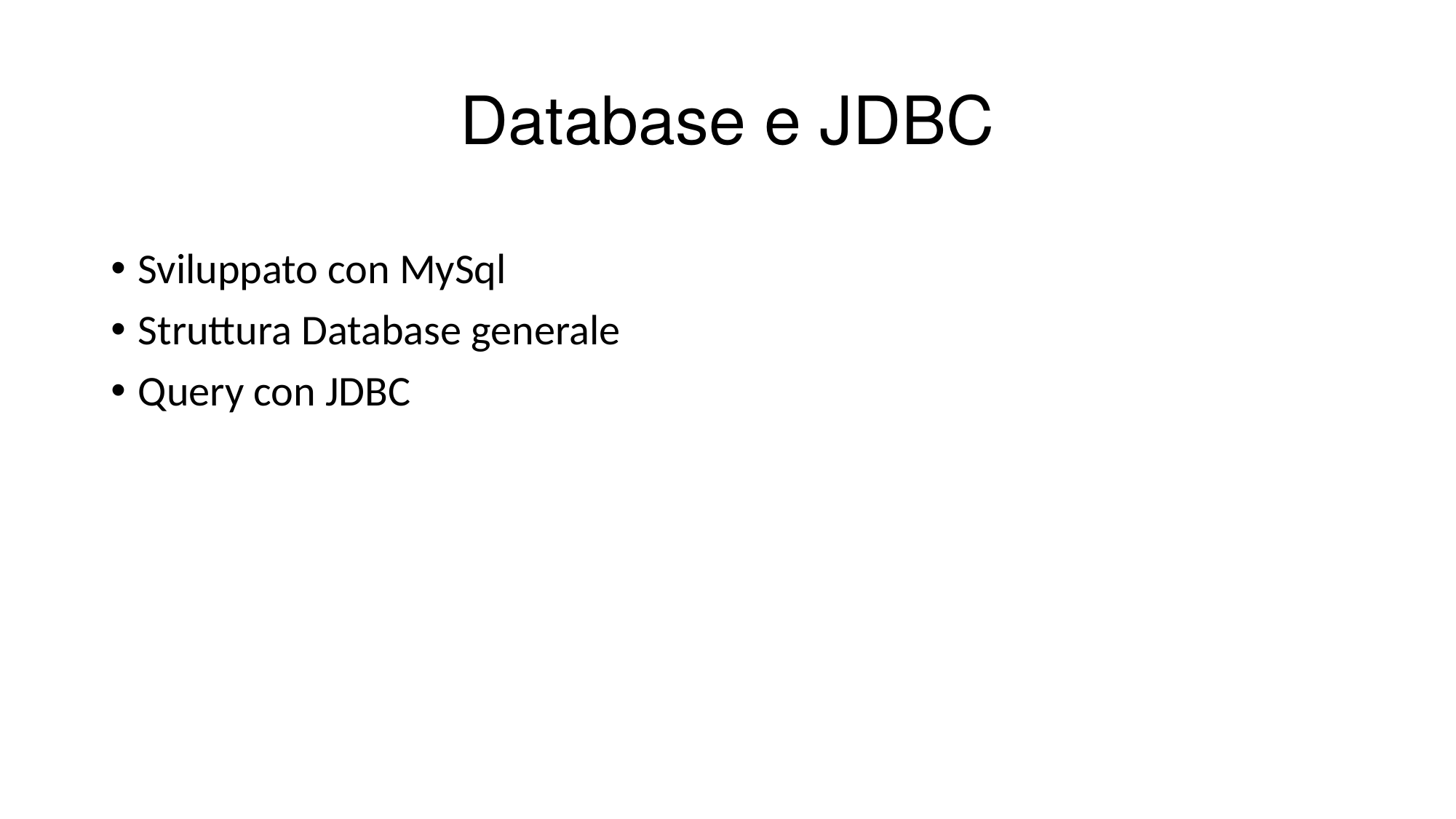

# Database e JDBC
Sviluppato con MySql
Struttura Database generale
Query con JDBC